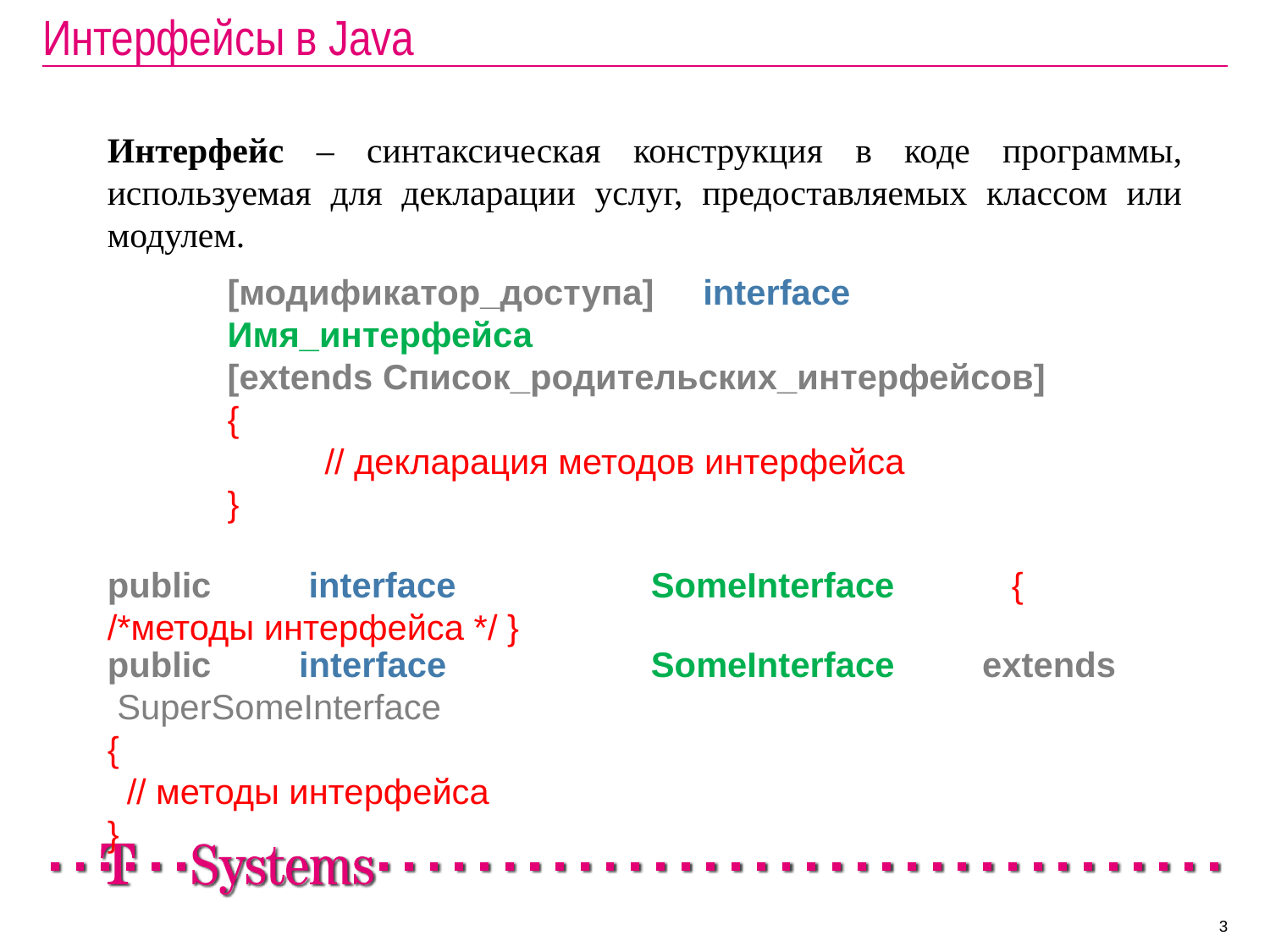

# Интерфейсы в Java
Интерфейс – синтаксическая конструкция в коде программы, используемая для декларации услуг, предоставляемых классом или модулем.
[модификатор_доступа]     interface      Имя_интерфейса
[extends Список_родительских_интерфейсов]
{
          // декларация методов интерфейса
}
public          interface                    SomeInterface            {   /*методы интерфейса */ }
public         interface                     SomeInterface         extends      SuperSomeInterface
{
  // методы интерфейса
}
3